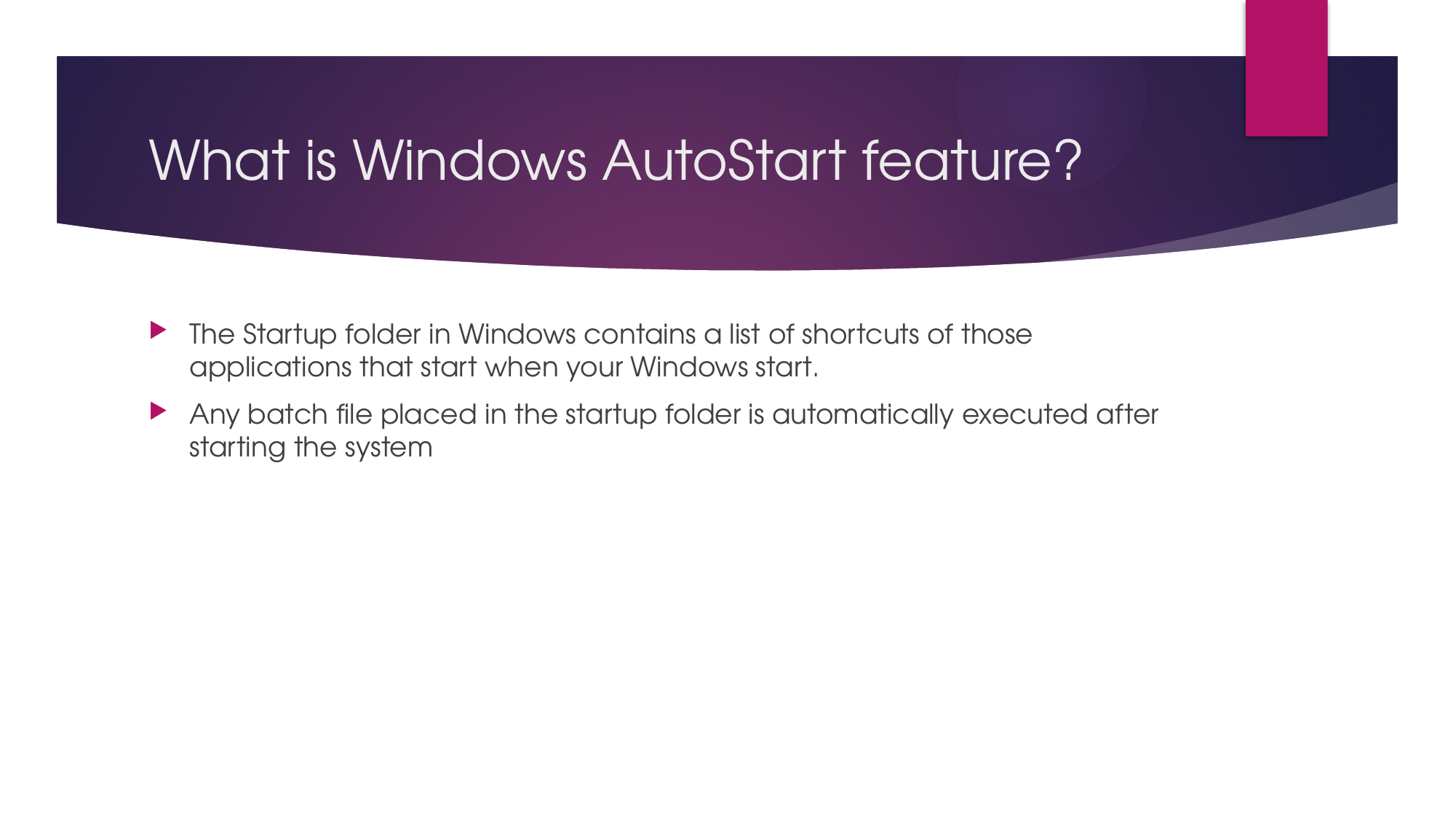

# What is Windows AutoStart feature?
The Startup folder in Windows contains a list of shortcuts of those applications that start when your Windows start.
Any batch file placed in the startup folder is automatically executed after starting the system